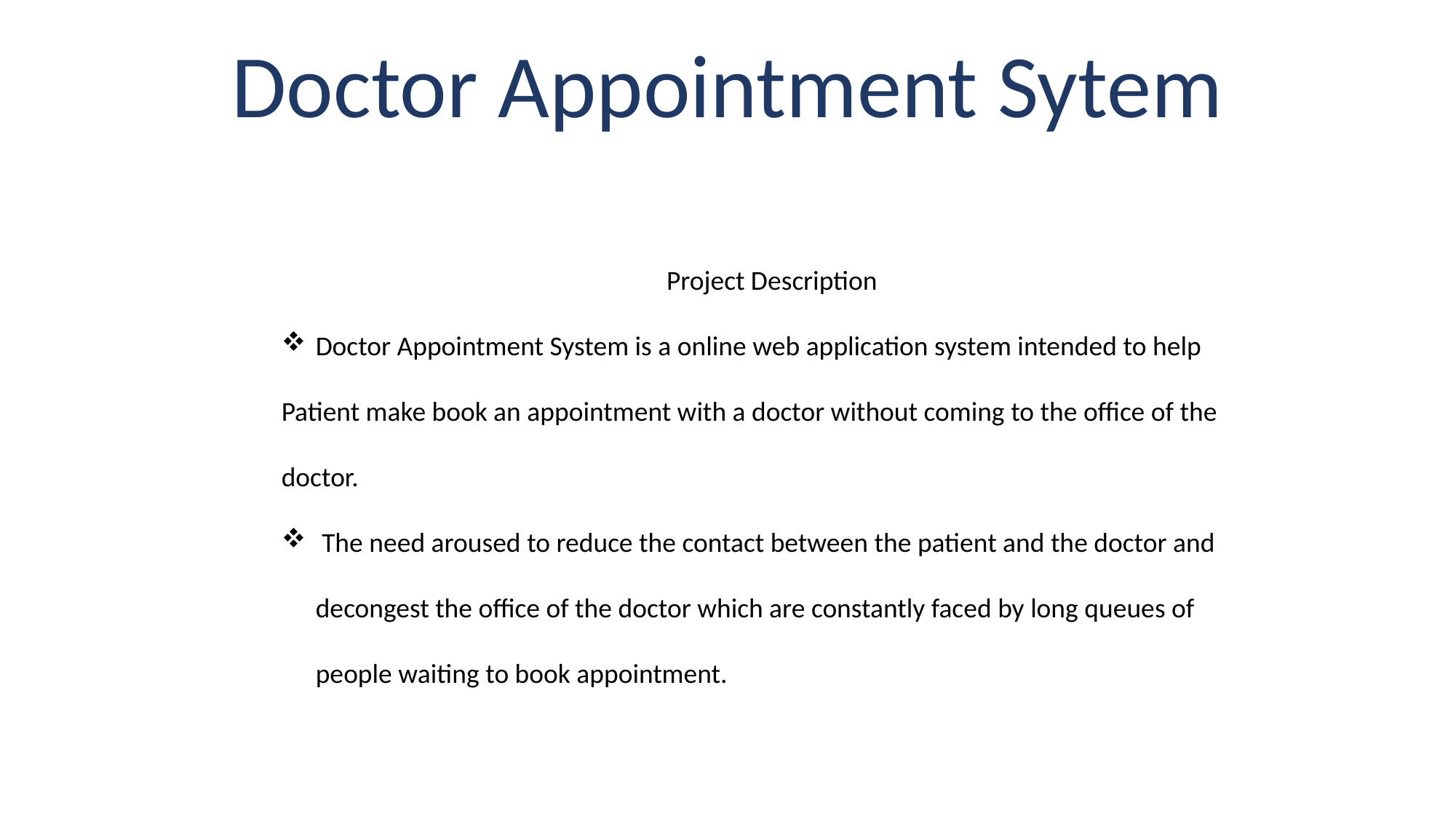

# Doctor Appointment Sytem
Project Description
Doctor Appointment System is a online web application system intended to help
Patient make book an appointment with a doctor without coming to the office of the doctor.
 The need aroused to reduce the contact between the patient and the doctor and decongest the office of the doctor which are constantly faced by long queues of people waiting to book appointment.